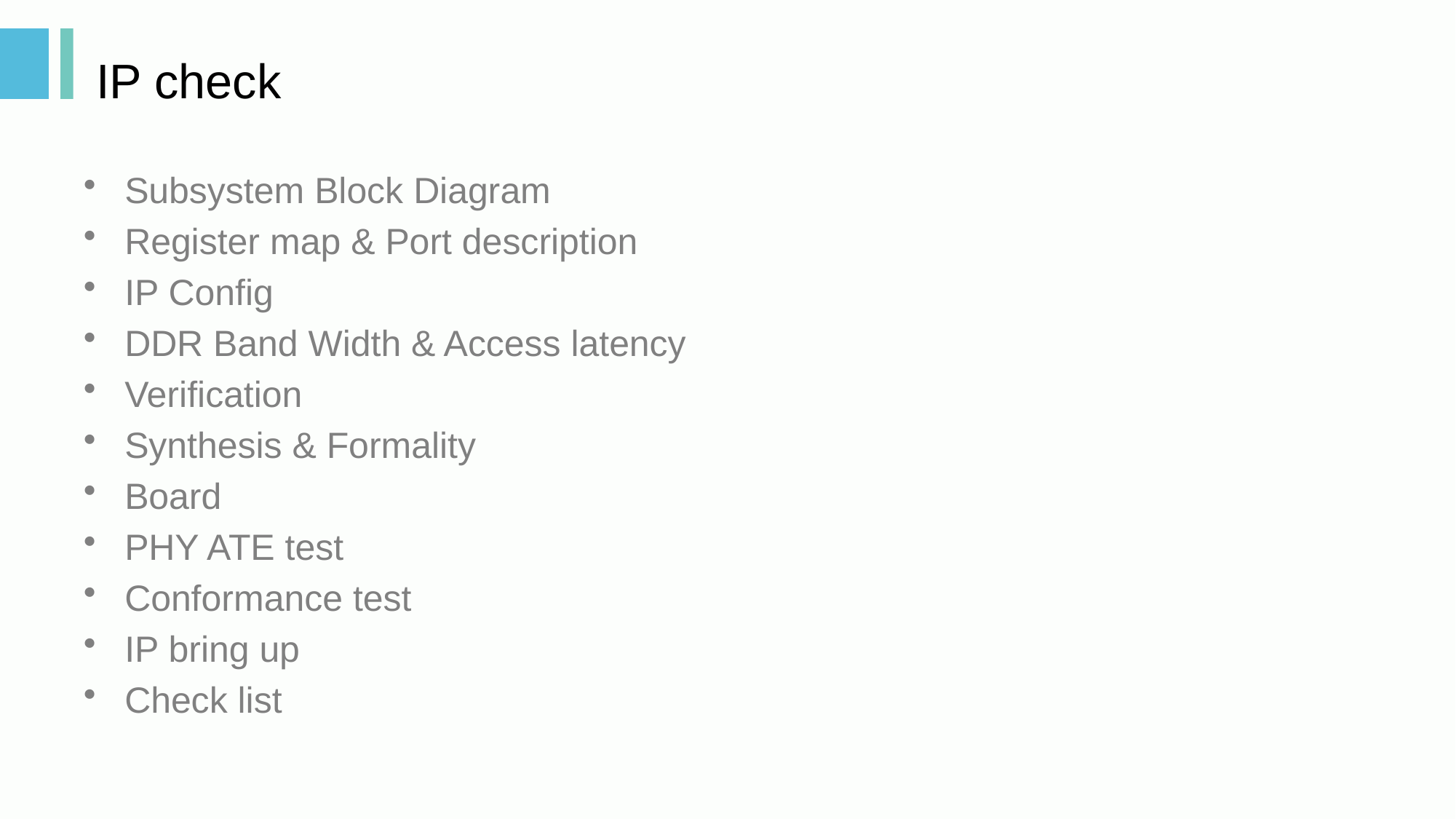

# IP check
Subsystem Block Diagram
Register map & Port description
IP Config
DDR Band Width & Access latency
Verification
Synthesis & Formality
Board
PHY ATE test
Conformance test
IP bring up
Check list